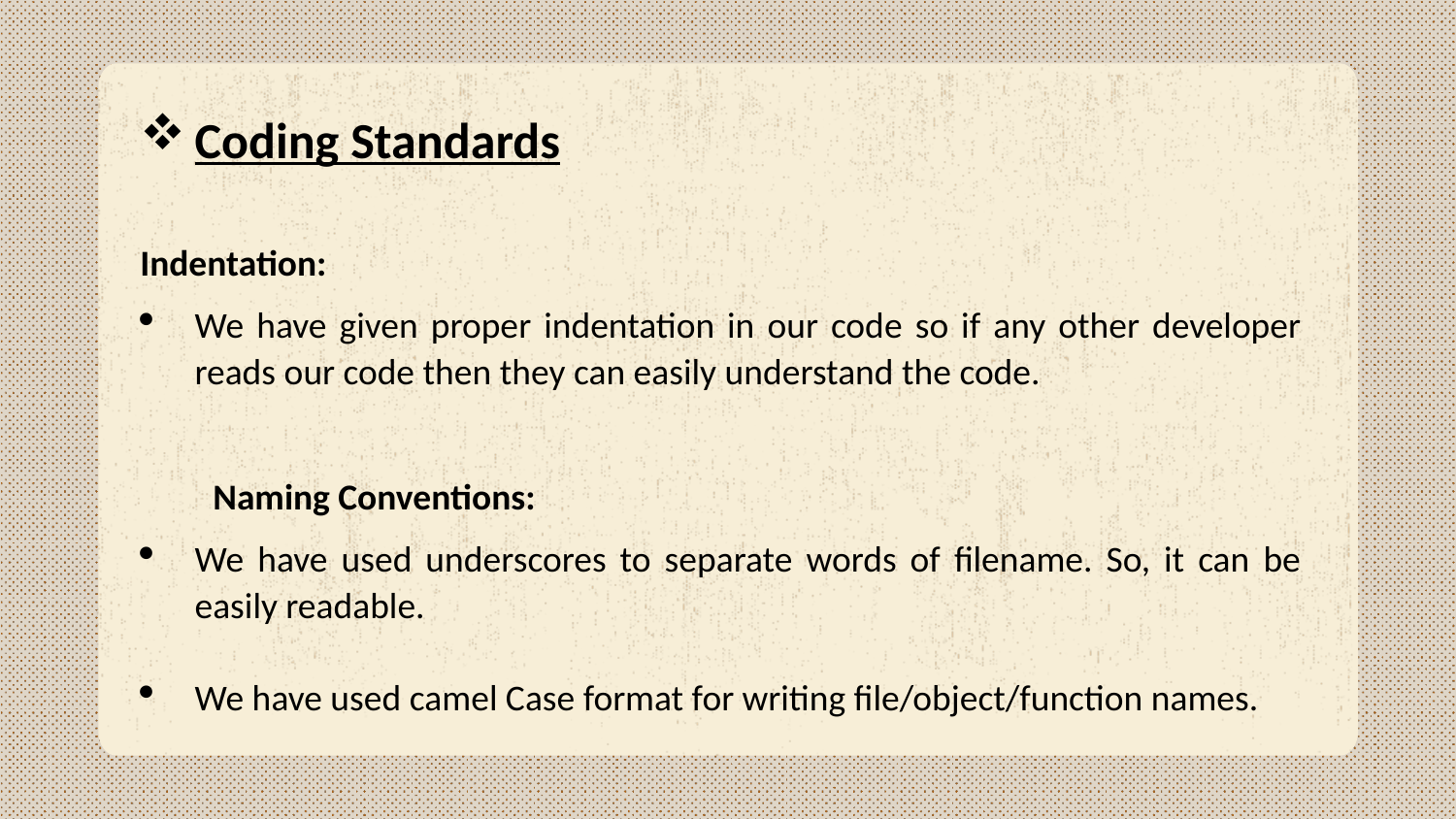

Coding Standards

Indentation:
We have given proper indentation in our code so if any other developer reads our code then they can easily understand the code.

Naming Conventions:
We have used underscores to separate words of filename. So, it can be easily readable.

We have used camel Case format for writing file/object/function names.